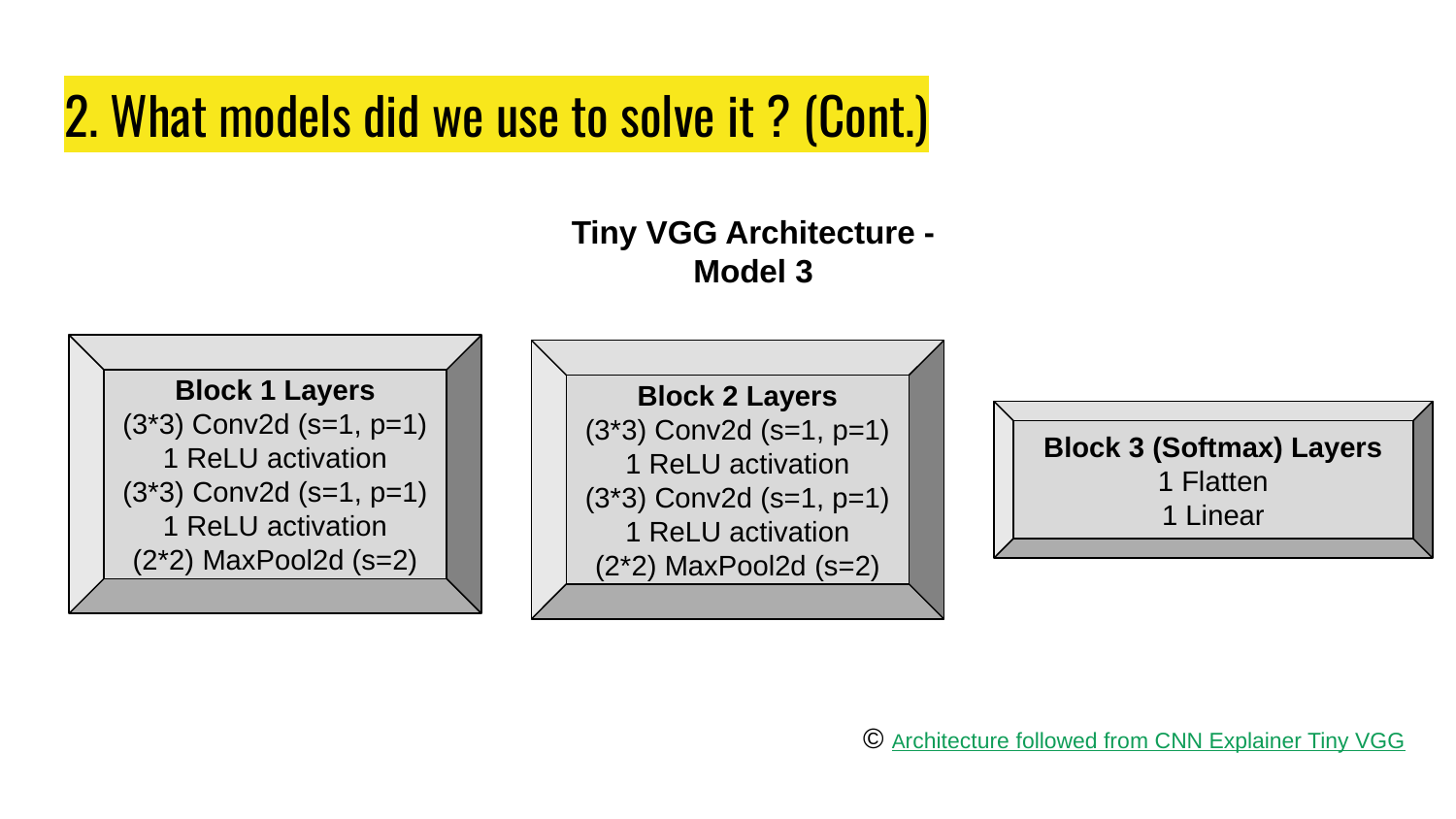

# 2. What models did we use to solve it ? (Cont.)

Tiny VGG Architecture - Model 3
Block 1 Layers
(3*3) Conv2d (s=1, p=1)
1 ReLU activation
(3*3) Conv2d (s=1, p=1)
1 ReLU activation
(2*2) MaxPool2d (s=2)
Block 2 Layers
(3*3) Conv2d (s=1, p=1)
1 ReLU activation
(3*3) Conv2d (s=1, p=1)
1 ReLU activation
(2*2) MaxPool2d (s=2)
Block 3 (Softmax) Layers
1 Flatten
1 Linear
© Architecture followed from CNN Explainer Tiny VGG